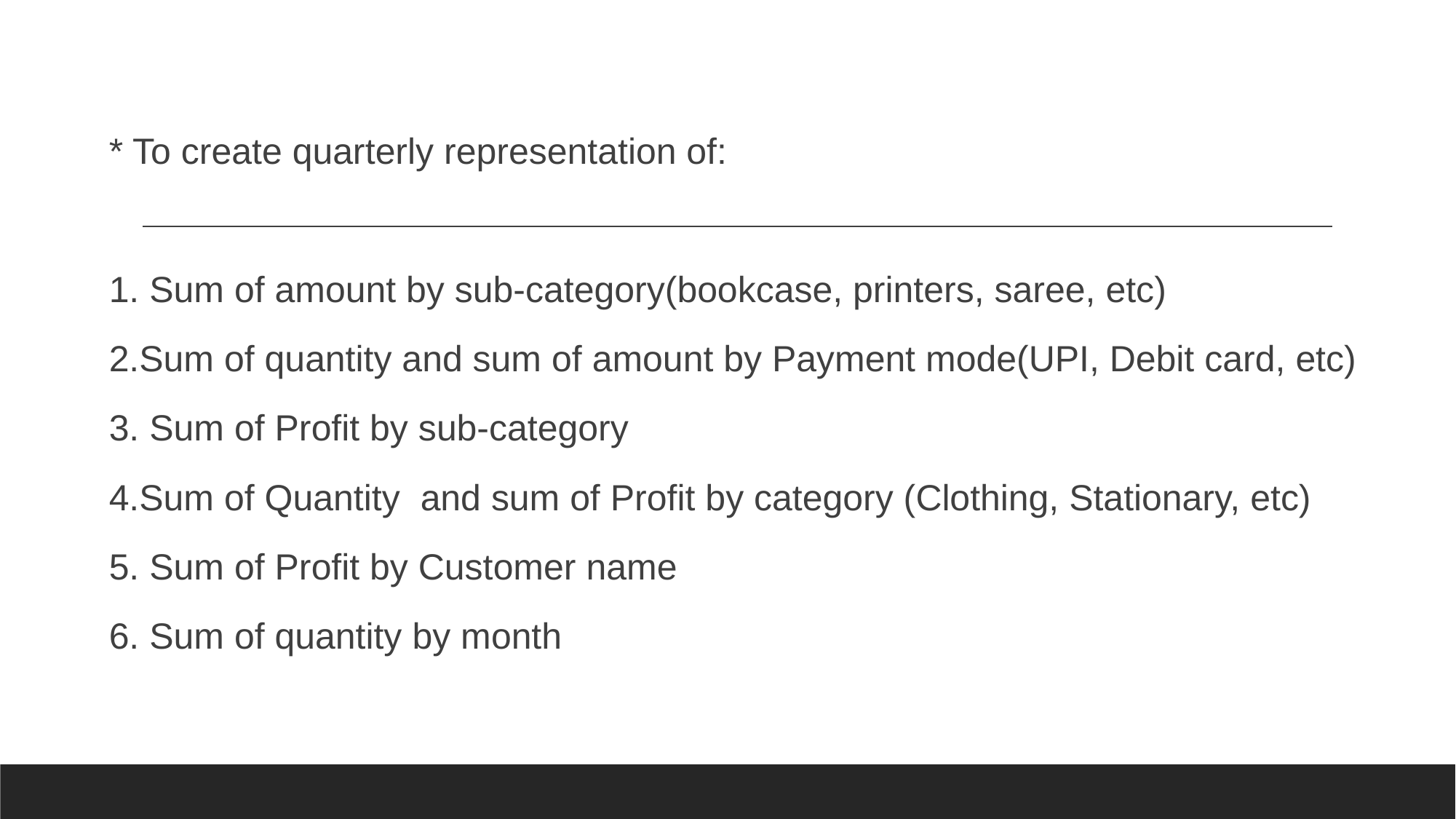

* To create quarterly representation of:

1. Sum of amount by sub-category(bookcase, printers, saree, etc)
2.Sum of quantity and sum of amount by Payment mode(UPI, Debit card, etc)
3. Sum of Profit by sub-category
4.Sum of Quantity  and sum of Profit by category (Clothing, Stationary, etc)
5. Sum of Profit by Customer name
6. Sum of quantity by month